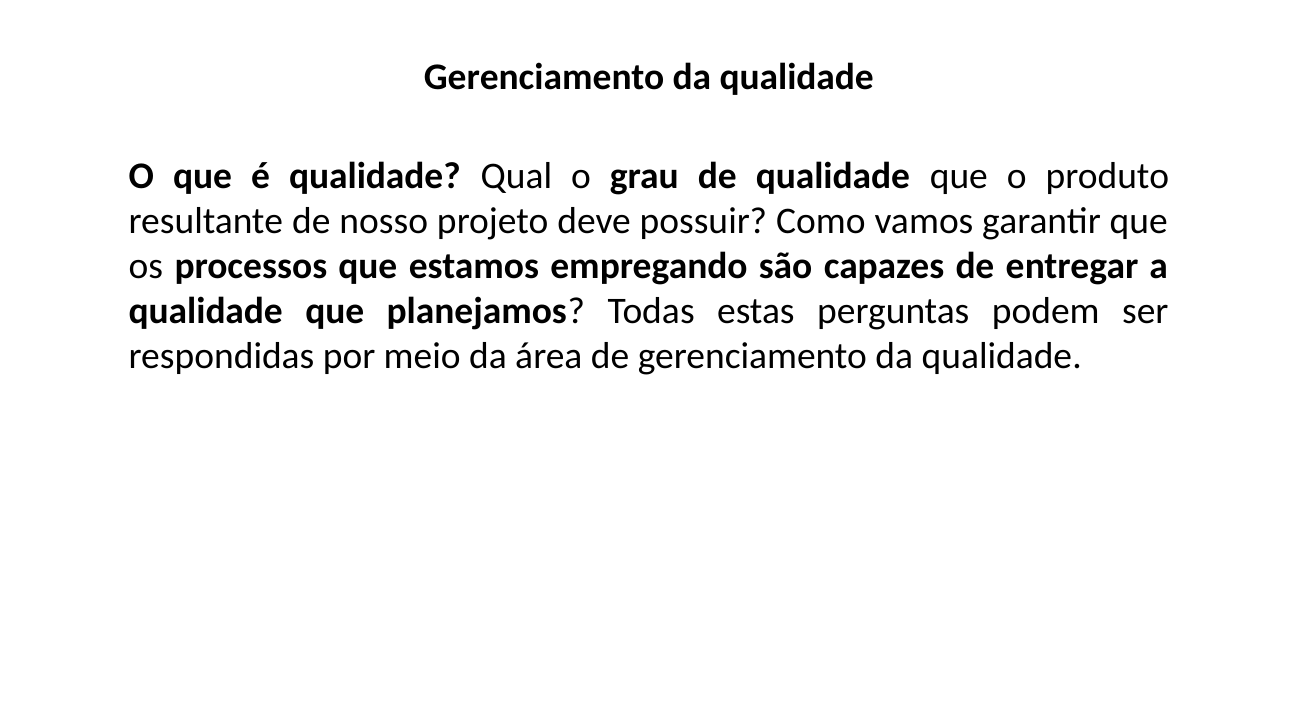

Gerenciamento da qualidade
O que é qualidade? Qual o grau de qualidade que o produto resultante de nosso projeto deve possuir? Como vamos garantir que os processos que estamos empregando são capazes de entregar a qualidade que planejamos? Todas estas perguntas podem ser respondidas por meio da área de gerenciamento da qualidade.